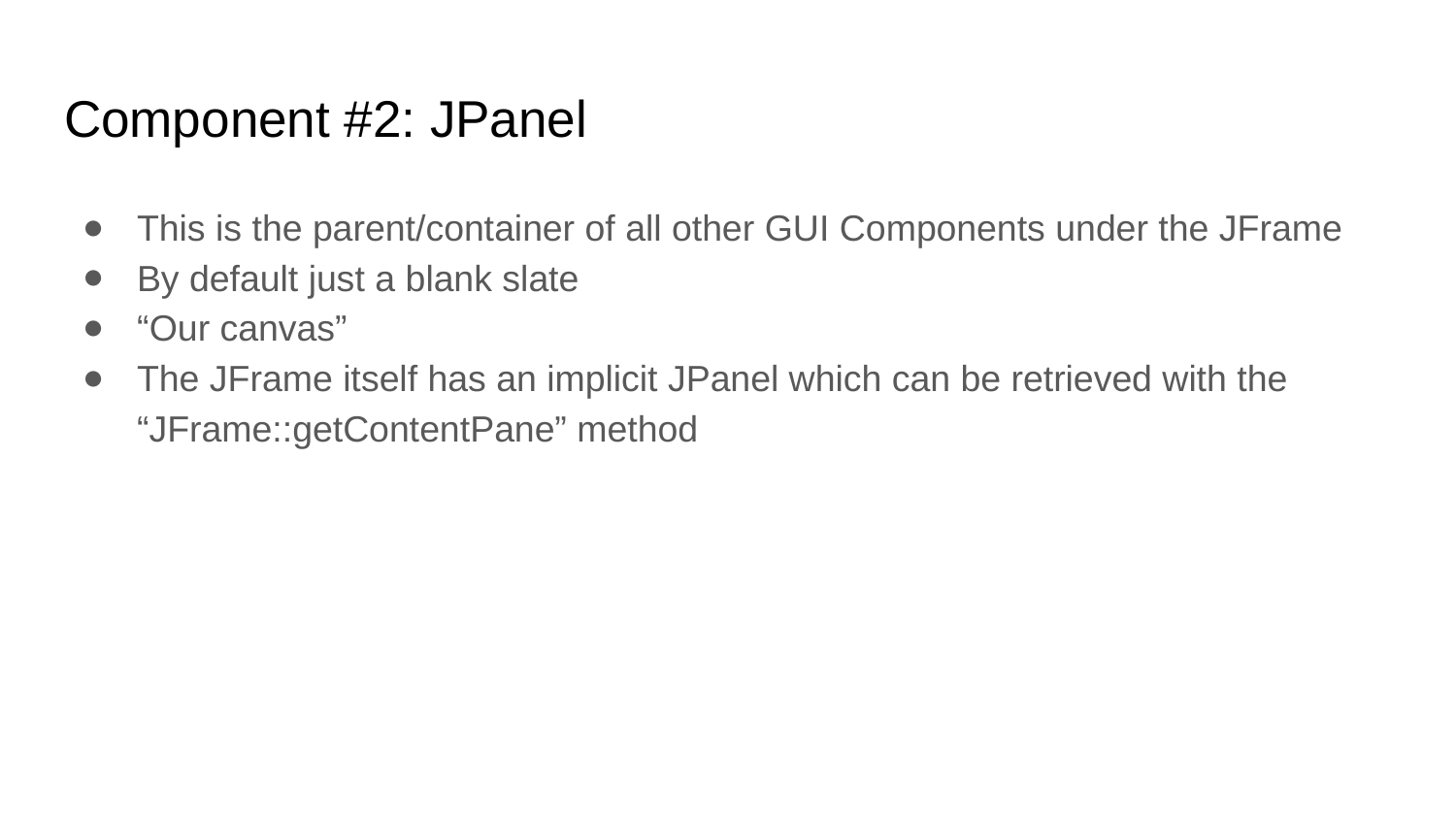

# Component #2: JPanel
This is the parent/container of all other GUI Components under the JFrame
By default just a blank slate
“Our canvas”
The JFrame itself has an implicit JPanel which can be retrieved with the “JFrame::getContentPane” method